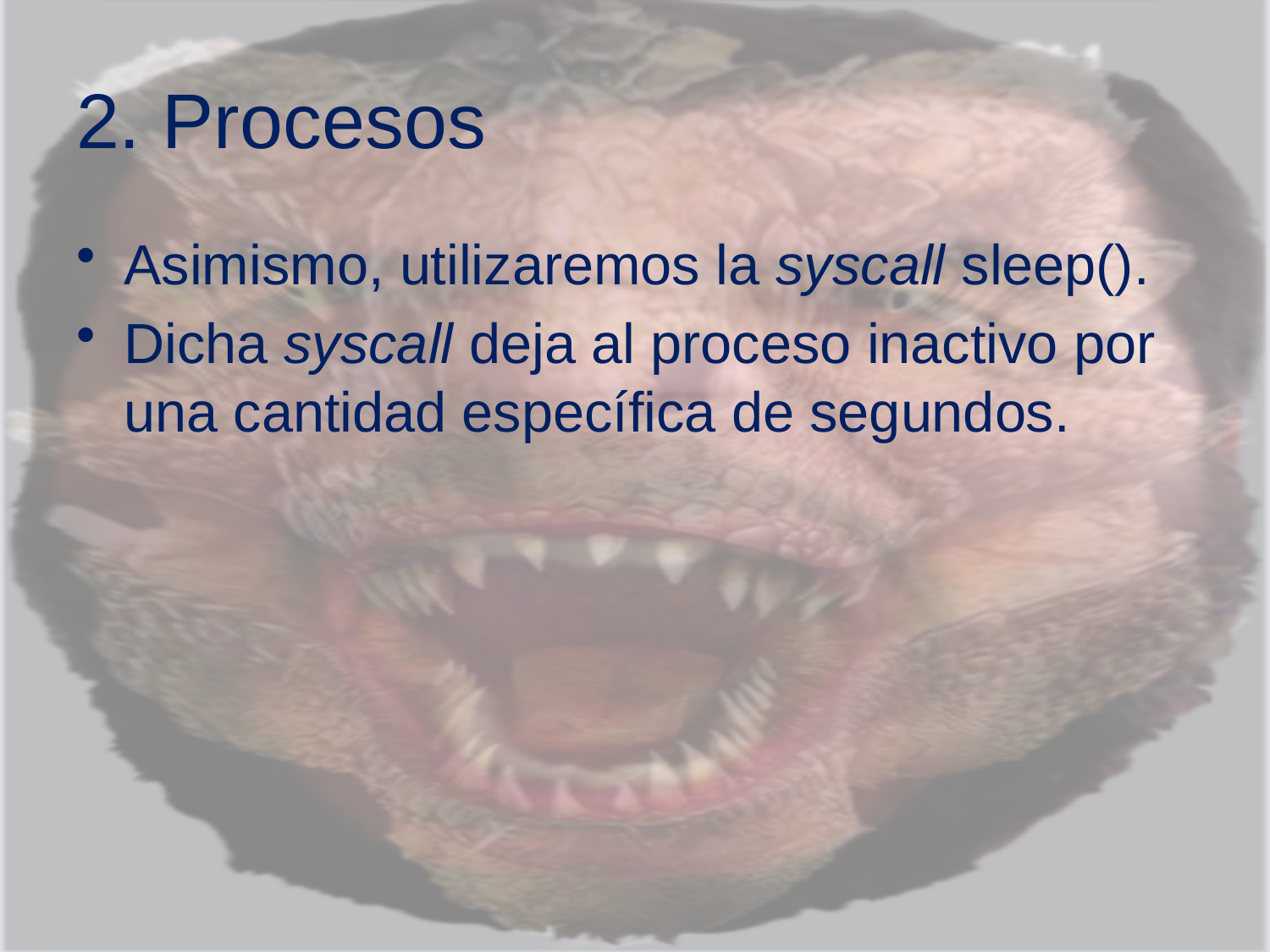

# 2. Procesos
Asimismo, utilizaremos la syscall sleep().
Dicha syscall deja al proceso inactivo por una cantidad específica de segundos.